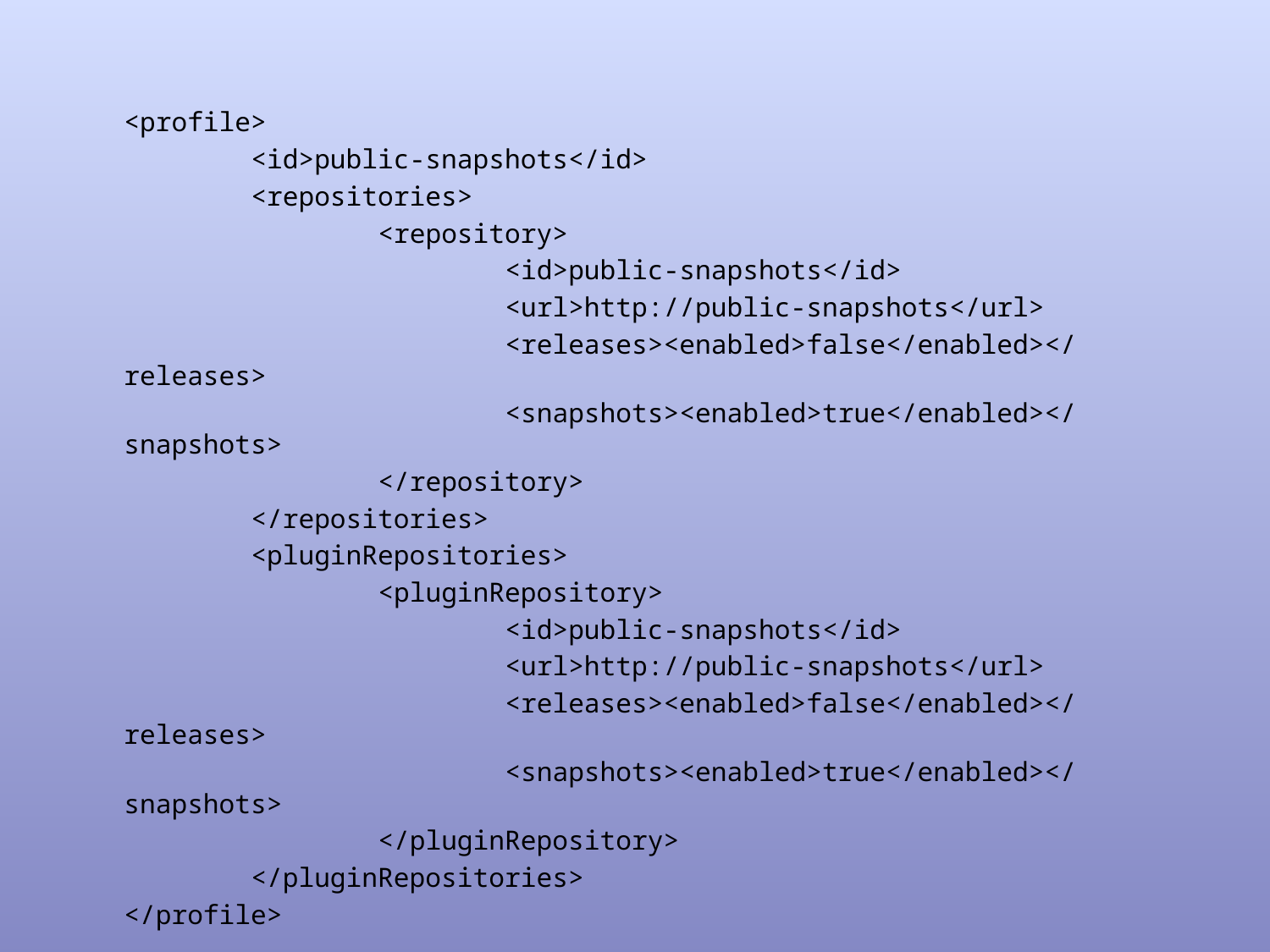

<profile>
		<id>public-snapshots</id>
		<repositories>
			<repository>
				<id>public-snapshots</id>
				<url>http://public-snapshots</url>
				<releases><enabled>false</enabled></releases>
				<snapshots><enabled>true</enabled></snapshots>
			</repository>
		</repositories>
		<pluginRepositories>
			<pluginRepository>
				<id>public-snapshots</id>
				<url>http://public-snapshots</url>
				<releases><enabled>false</enabled></releases>
				<snapshots><enabled>true</enabled></snapshots>
			</pluginRepository>
		</pluginRepositories>
	</profile>